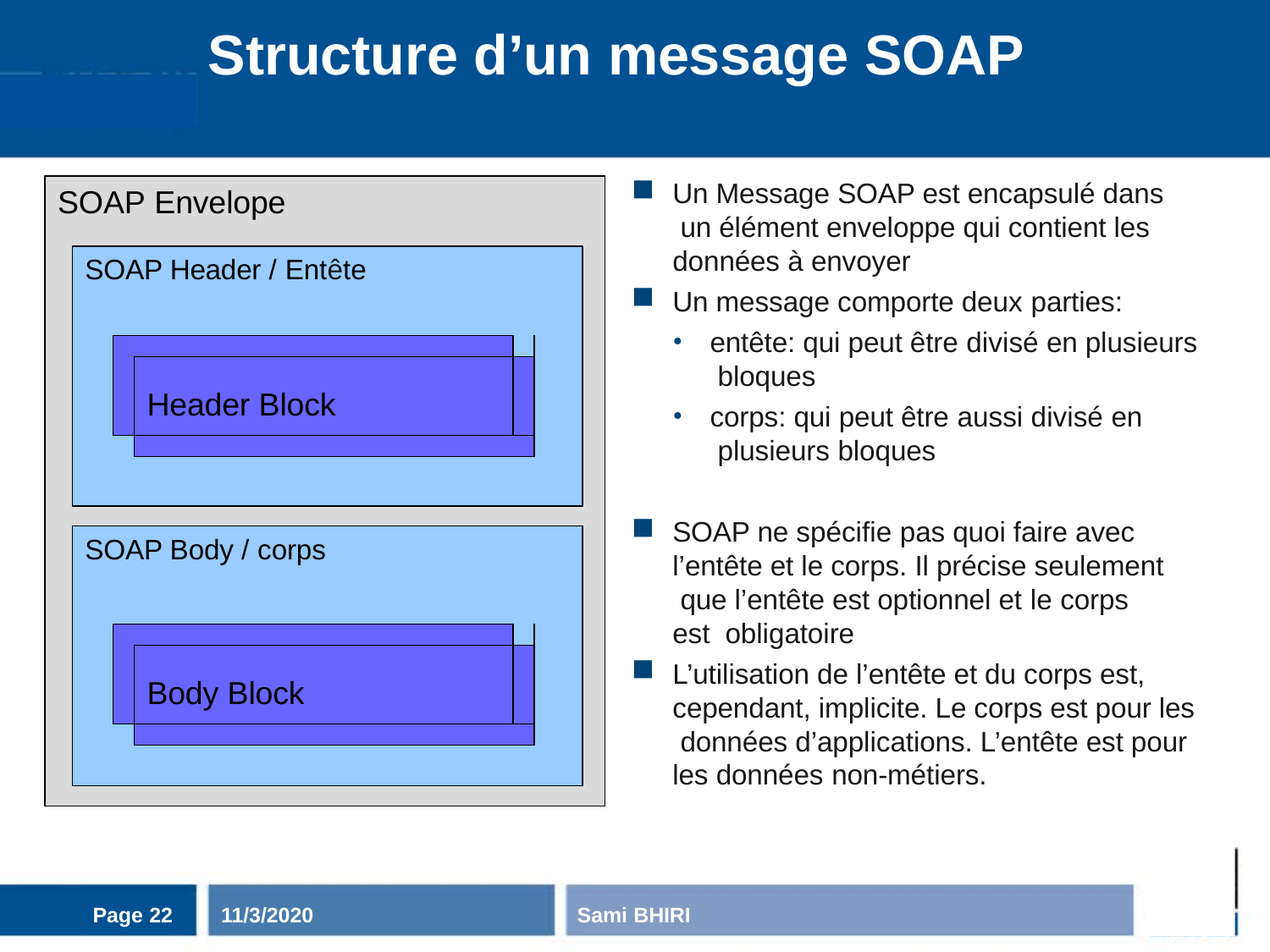

# Structure d’un message SOAP

Un Message SOAP est encapsulé dans  un élément enveloppe qui contient les  données à envoyer
Un message comporte deux parties:

SOAP Envelope

SOAP Header / Entête
entête: qui peut être divisé en plusieurs  bloques
corps: qui peut être aussi divisé en  plusieurs bloques
|  |  |  |
| --- | --- | --- |
|  | Header Block |  |
|  |  |  |
SOAP ne spécifie pas quoi faire avec  l’entête et le corps. Il précise seulement  que l’entête est optionnel et le corps est  obligatoire
L’utilisation de l’entête et du corps est,  cependant, implicite. Le corps est pour les  données d’applications. L’entête est pour  les données non-métiers.

SOAP Body / corps
|  |  |  |
| --- | --- | --- |
|  | Body Block |  |
|  |  |  |

Page 22
11/3/2020
Sami BHIRI